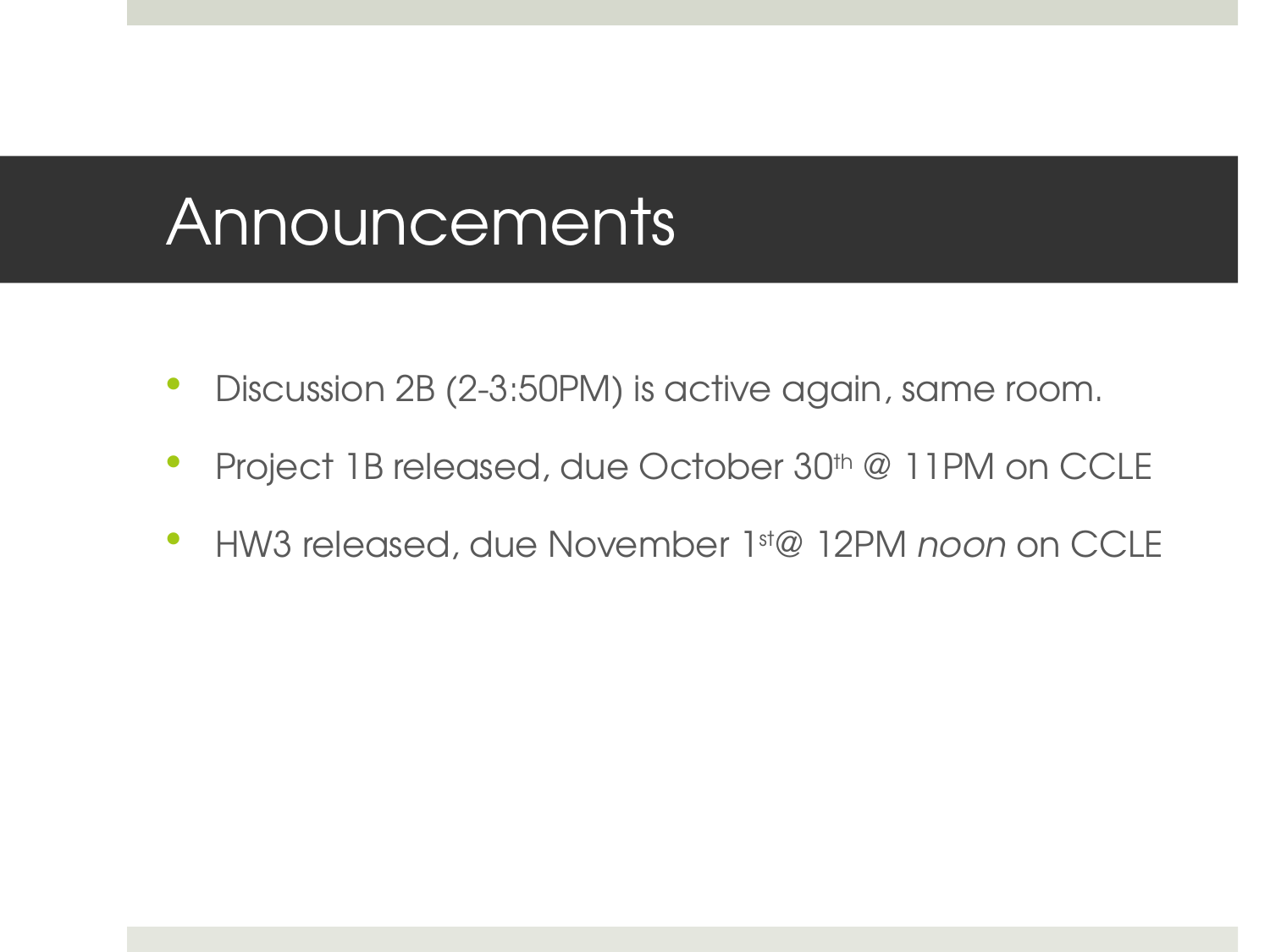

# Announcements
Discussion 2B (2-3:50PM) is active again, same room.
Project 1B released, due October 30th @ 11PM on CCLE
HW3 released, due November 1st@ 12PM noon on CCLE